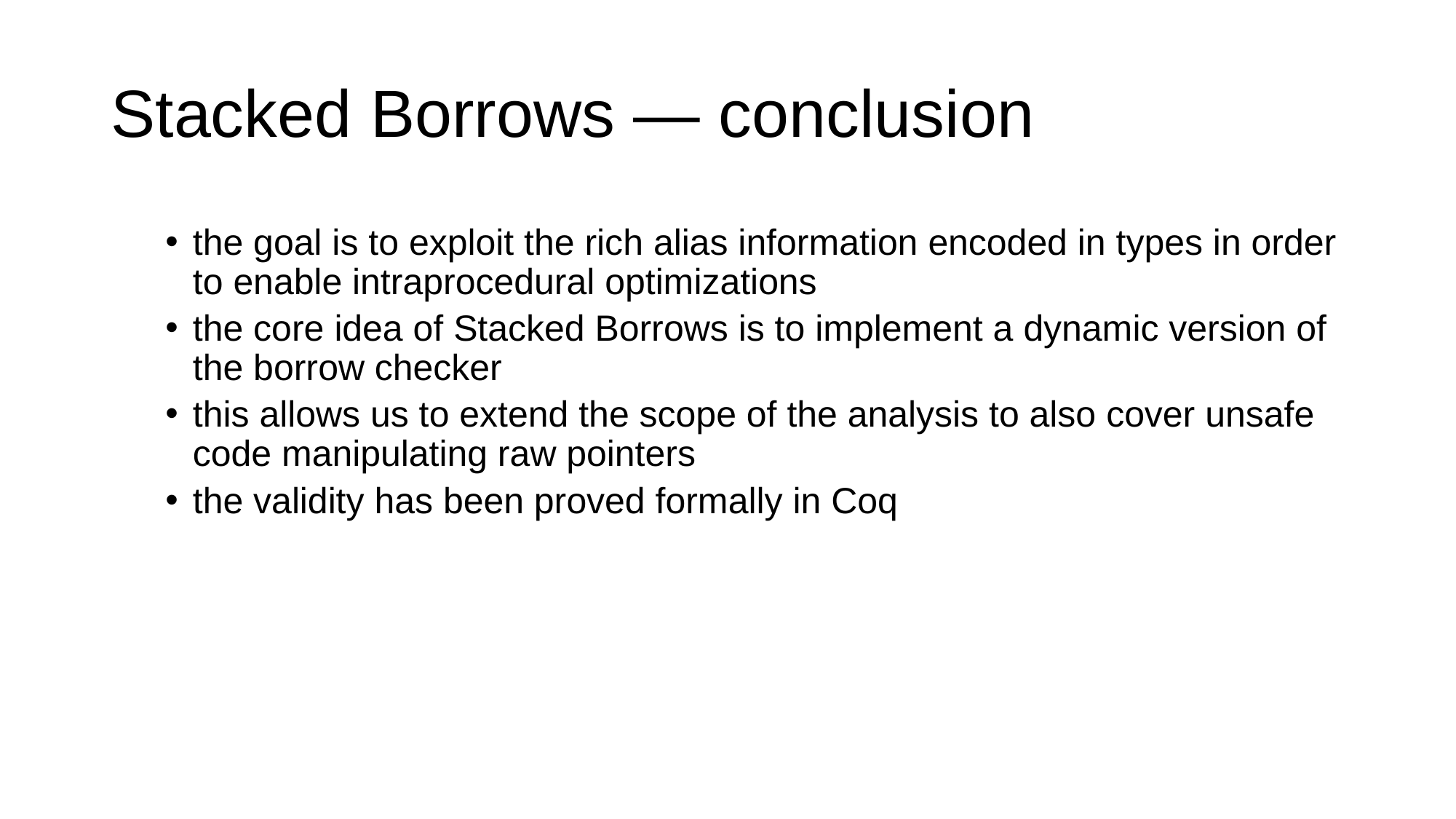

# Stacked Borrows — conclusion
the goal is to exploit the rich alias information encoded in types in order to enable intraprocedural optimizations
the core idea of Stacked Borrows is to implement a dynamic version of the borrow checker
this allows us to extend the scope of the analysis to also cover unsafe code manipulating raw pointers
the validity has been proved formally in Coq